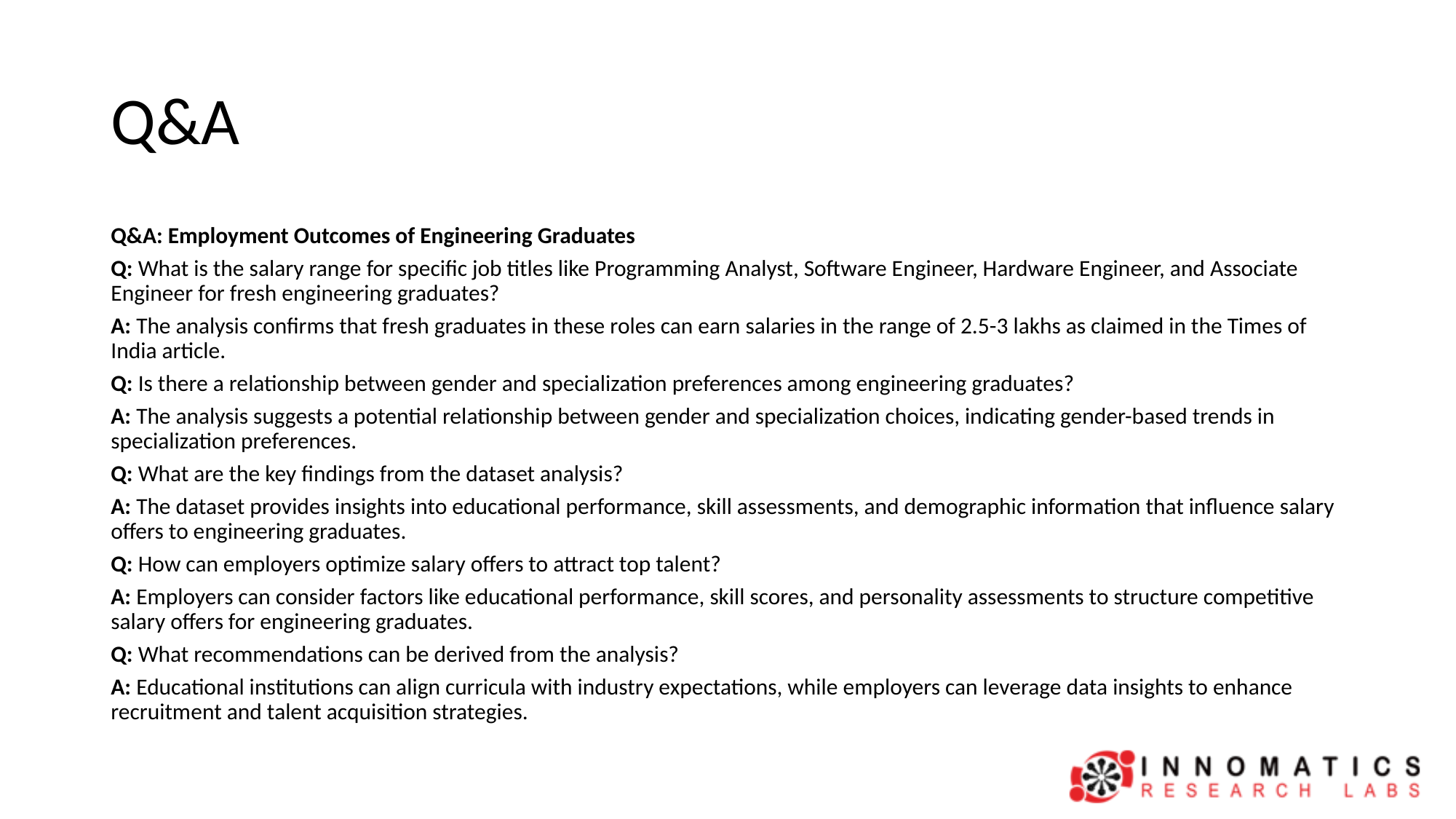

# Q&A
Q&A: Employment Outcomes of Engineering Graduates
Q: What is the salary range for specific job titles like Programming Analyst, Software Engineer, Hardware Engineer, and Associate Engineer for fresh engineering graduates?
A: The analysis confirms that fresh graduates in these roles can earn salaries in the range of 2.5-3 lakhs as claimed in the Times of India article.
Q: Is there a relationship between gender and specialization preferences among engineering graduates?
A: The analysis suggests a potential relationship between gender and specialization choices, indicating gender-based trends in specialization preferences.
Q: What are the key findings from the dataset analysis?
A: The dataset provides insights into educational performance, skill assessments, and demographic information that influence salary offers to engineering graduates.
Q: How can employers optimize salary offers to attract top talent?
A: Employers can consider factors like educational performance, skill scores, and personality assessments to structure competitive salary offers for engineering graduates.
Q: What recommendations can be derived from the analysis?
A: Educational institutions can align curricula with industry expectations, while employers can leverage data insights to enhance recruitment and talent acquisition strategies.